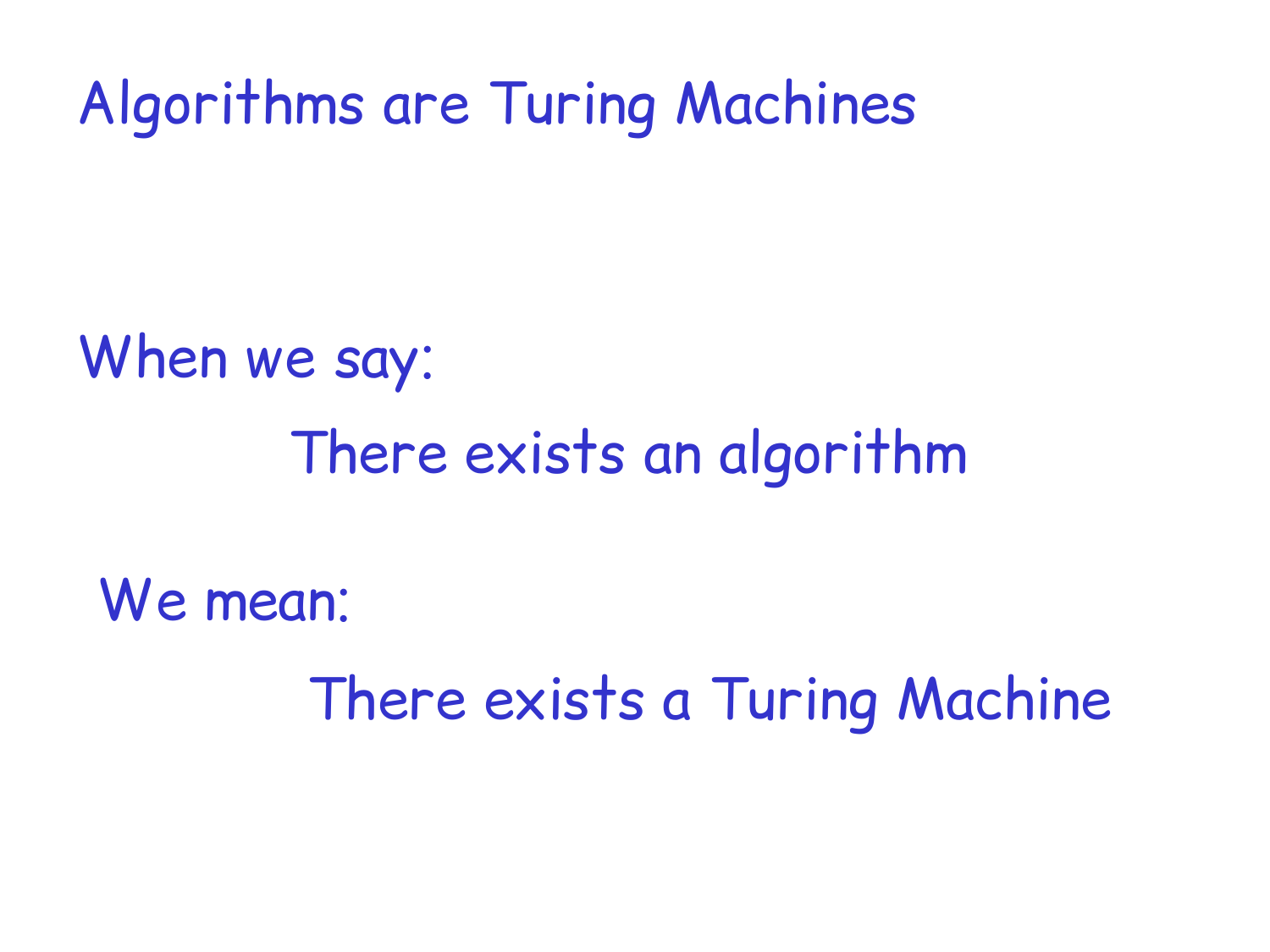

# Algorithms are Turing Machines
When we say:
There exists an algorithm

We mean:
There exists a Turing Machine